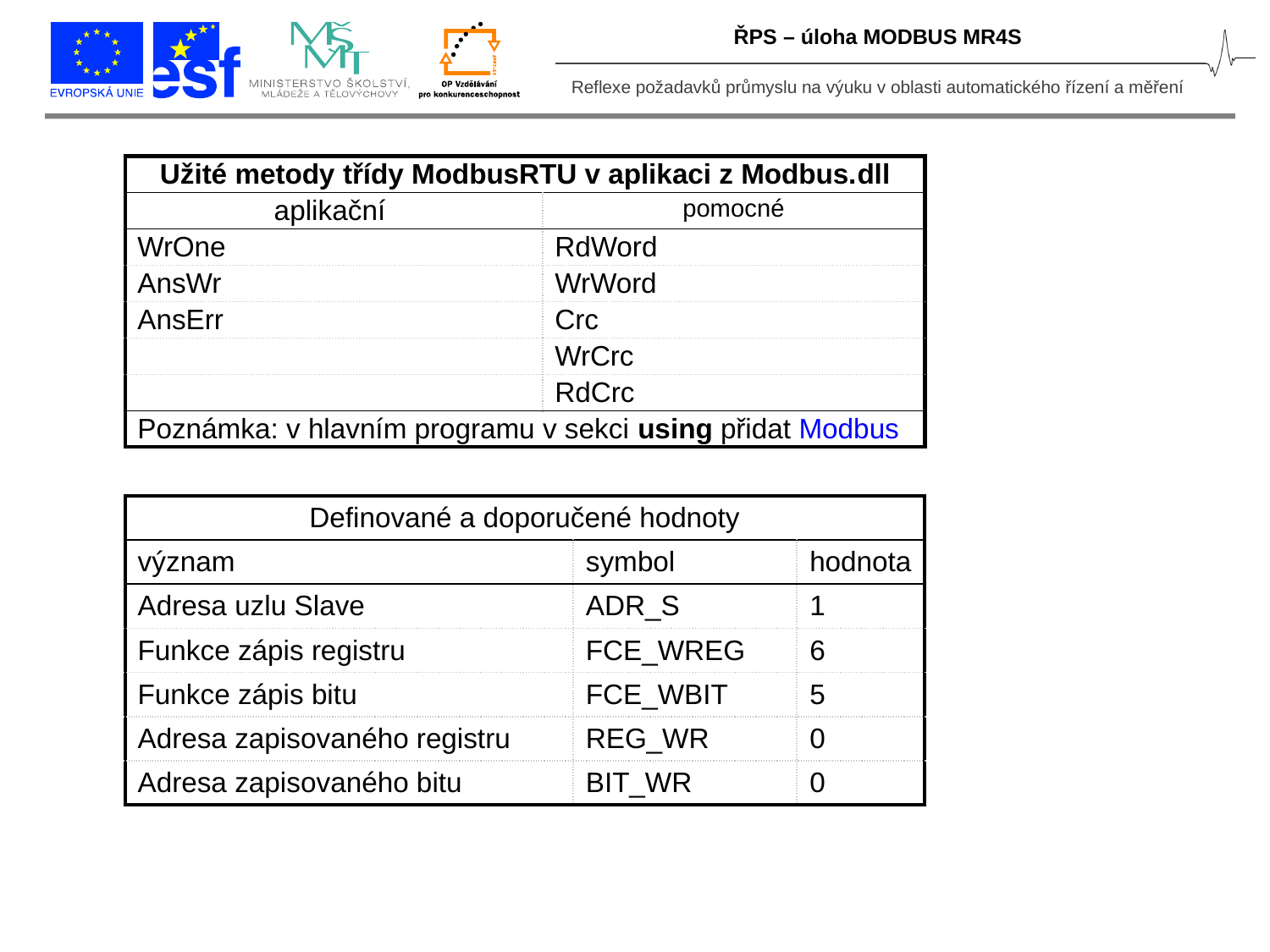

ŘPS – úloha MODBUS MR4S

| Užité metody třídy ModbusRTU v aplikaci z Modbus.dll |  |
| --- | --- |
| aplikační | pomocné |
| WrOne | RdWord |
| AnsWr | WrWord |
| AnsErr | Crc |
|  | WrCrc |
|  | RdCrc |
| Poznámka: v hlavním programu v sekci using přidat Modbus |  |
| Definované a doporučené hodnoty |  |  |
| --- | --- | --- |
| význam | symbol | hodnota |
| Adresa uzlu Slave | ADR\_S | 1 |
| Funkce zápis registru | FCE\_WREG | 6 |
| Funkce zápis bitu | FCE\_WBIT | 5 |
| Adresa zapisovaného registru | REG\_WR | 0 |
| Adresa zapisovaného bitu | BIT\_WR | 0 |